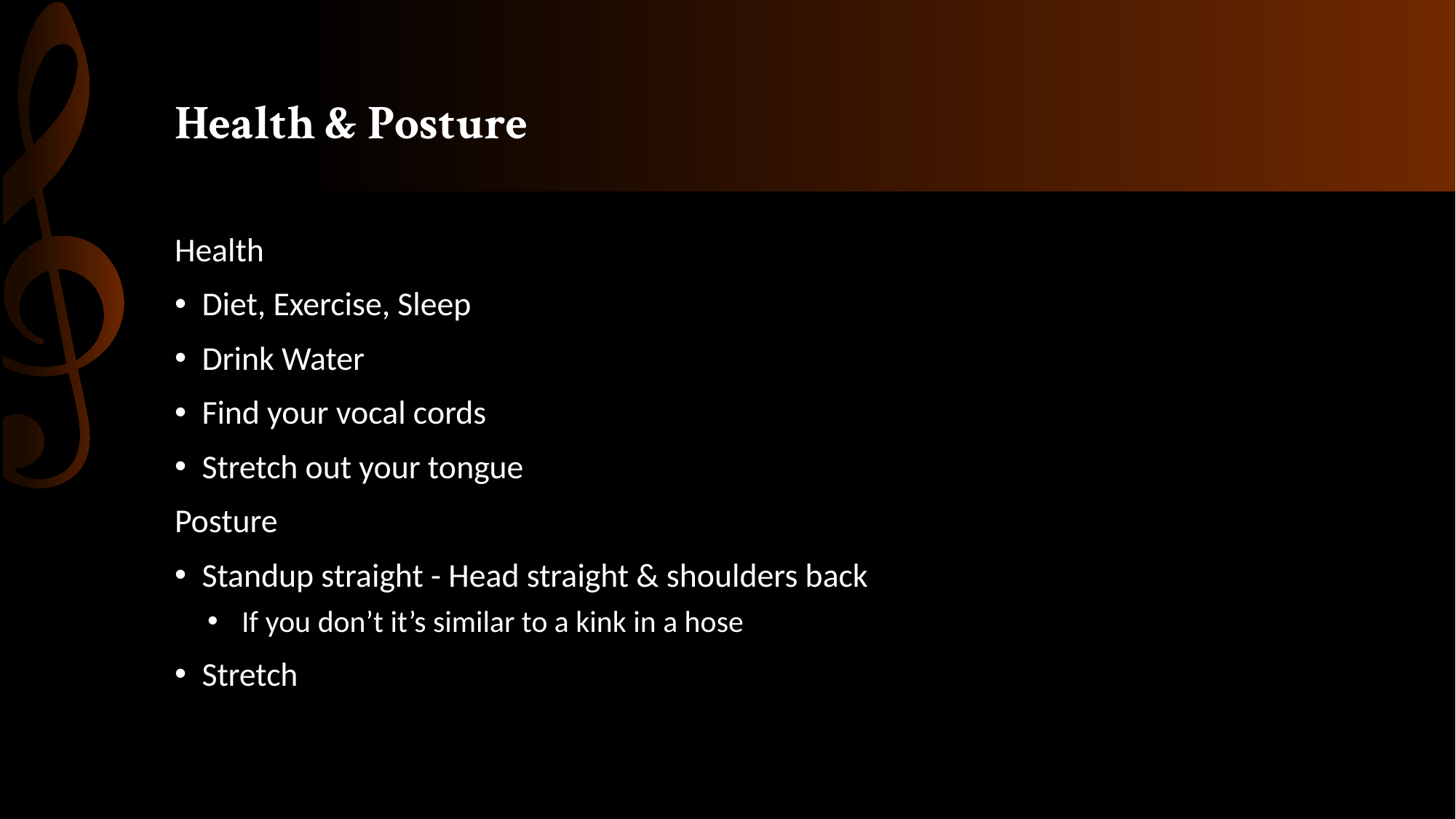

# Health & Posture
Health
Diet, Exercise, Sleep
Drink Water
Find your vocal cords
Stretch out your tongue
Posture
Standup straight - Head straight & shoulders back
 If you don’t it’s similar to a kink in a hose
Stretch